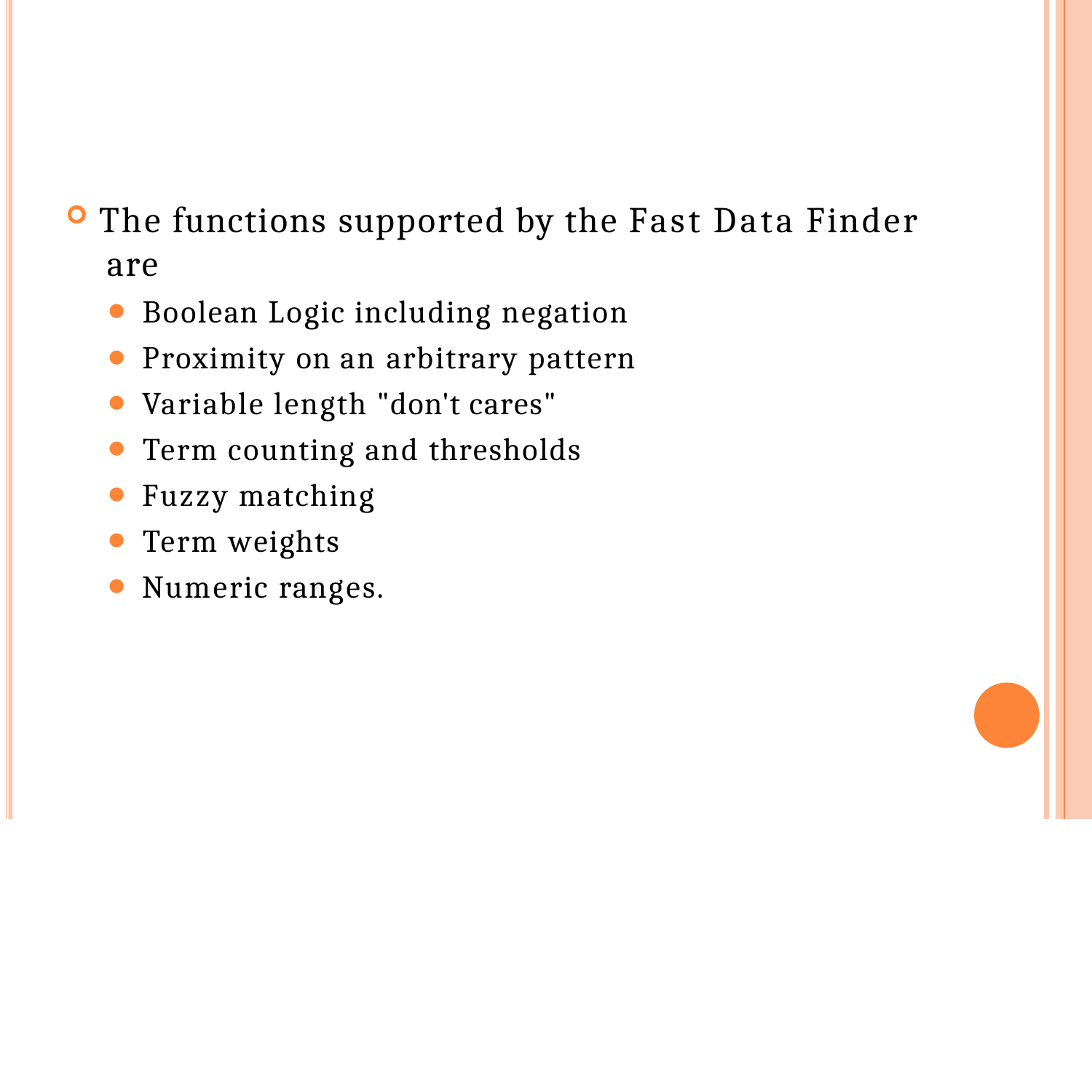

The functions supported by the Fast Data Finder  are
Boolean Logic including negation
Proximity on an arbitrary pattern
Variable length "don't cares"
Term counting and thresholds
Fuzzy matching
Term weights
Numeric ranges.